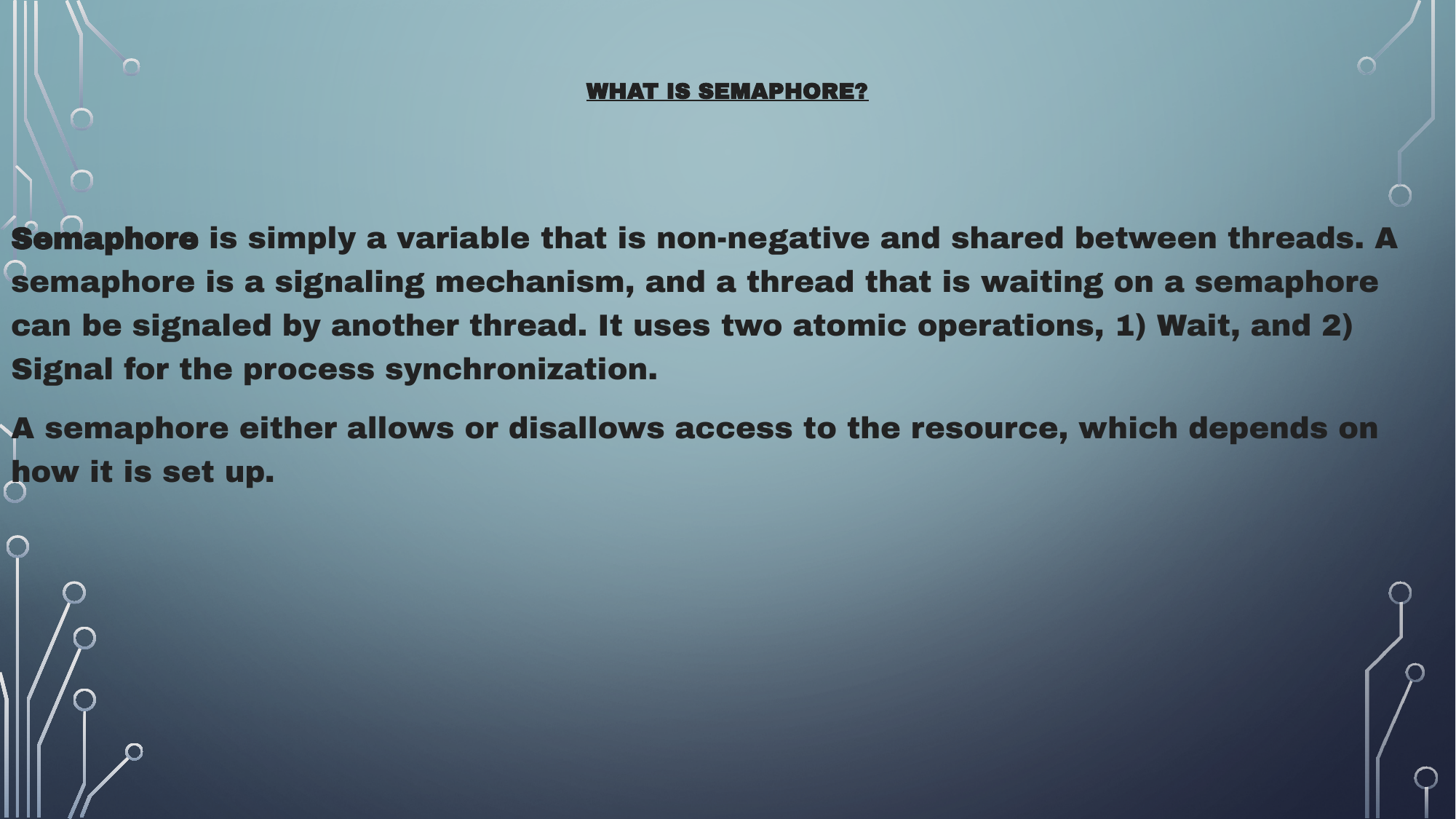

# What is Semaphore?
Semaphore is simply a variable that is non-negative and shared between threads. A semaphore is a signaling mechanism, and a thread that is waiting on a semaphore can be signaled by another thread. It uses two atomic operations, 1) Wait, and 2) Signal for the process synchronization.
A semaphore either allows or disallows access to the resource, which depends on how it is set up.